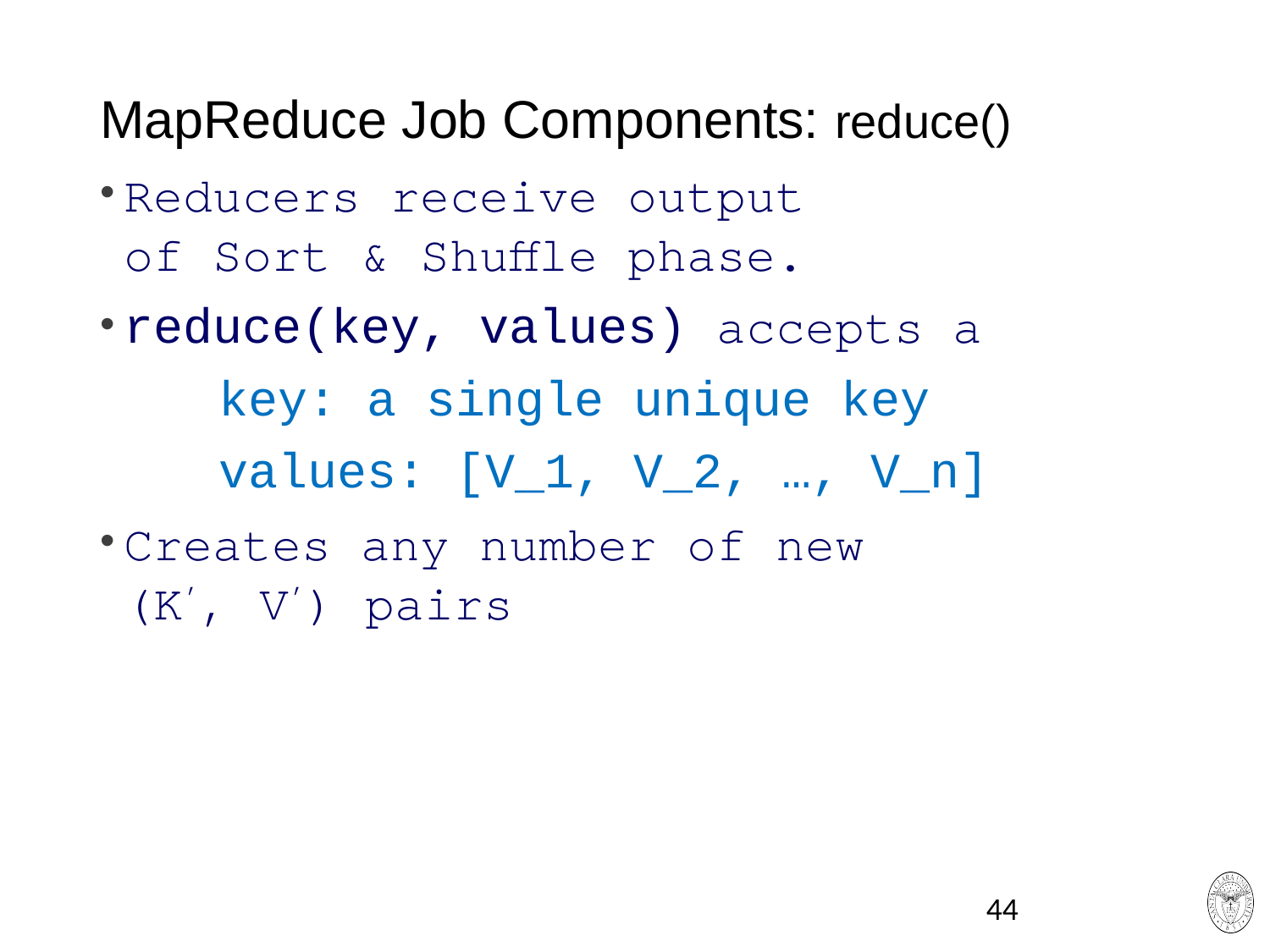

# MapReduce Job Components: reduce()
Reducers receive output            of Sort & Shuffle phase.
reduce(key, values) accepts a
    key: a single unique key
    values: [V_1, V_2, …, V_n]
Creates any number of new        (K’, V’) pairs

44